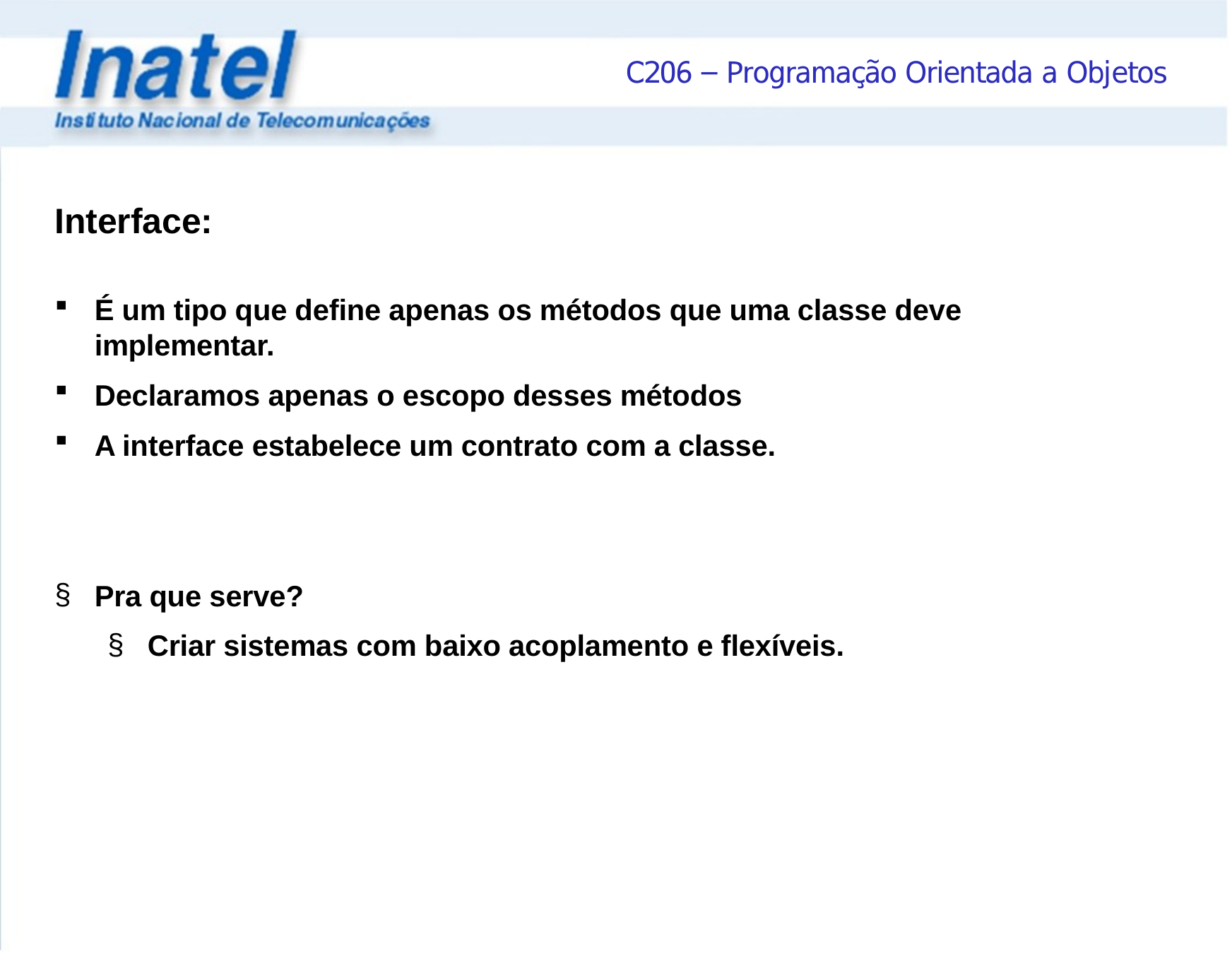

Interface:

É um tipo que define apenas os métodos que uma classe deve implementar.
Declaramos apenas o escopo desses métodos
A interface estabelece um contrato com a classe.

Pra que serve?
Criar sistemas com baixo acoplamento e flexíveis.